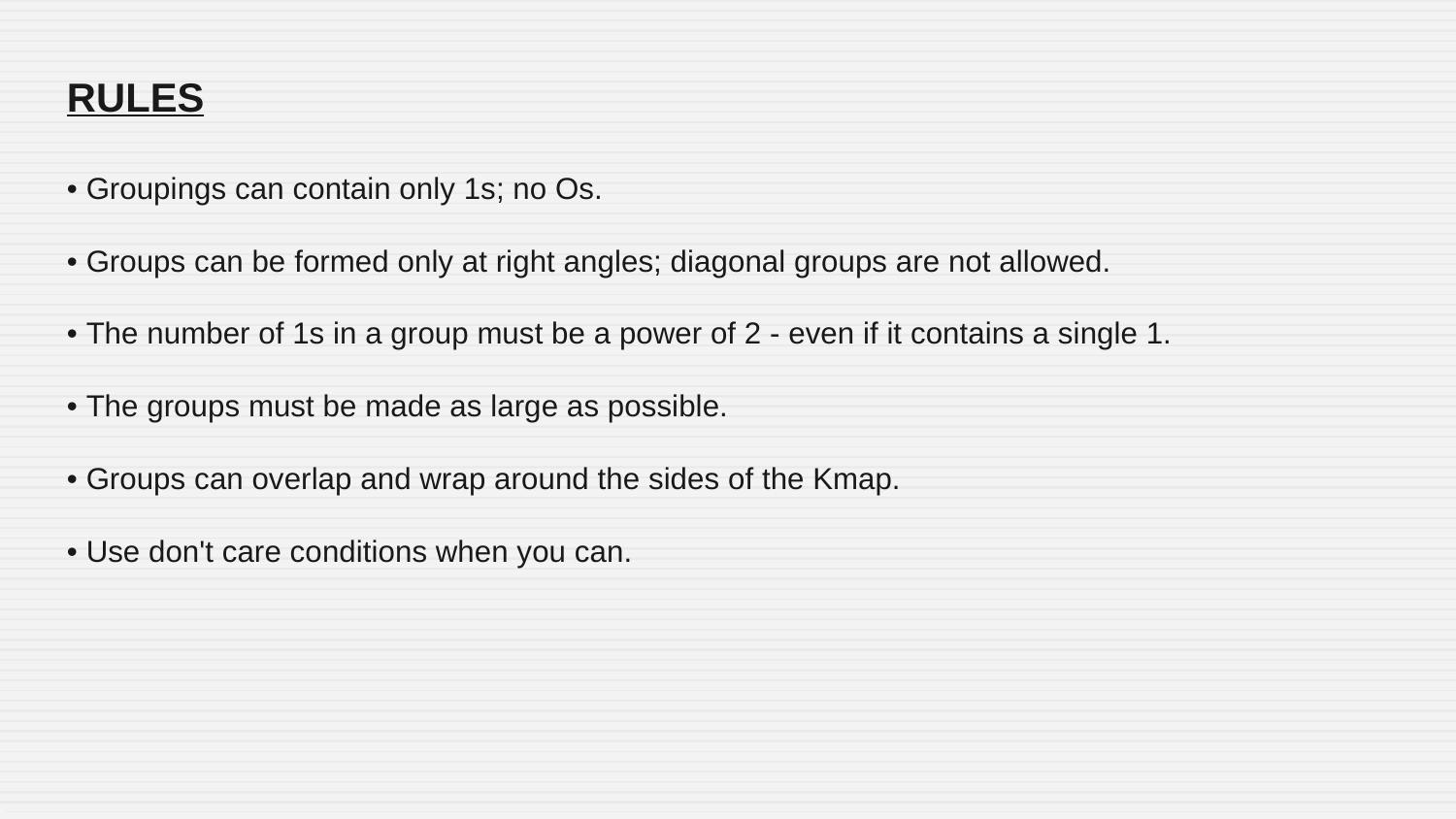

RULES

• Groupings can contain only 1s; no Os.

• Groups can be formed only at right angles; diagonal groups are not allowed.

• The number of 1s in a group must be a power of 2 - even if it contains a single 1.

• The groups must be made as large as possible.

• Groups can overlap and wrap around the sides of the Kmap.

• Use don't care conditions when you can.